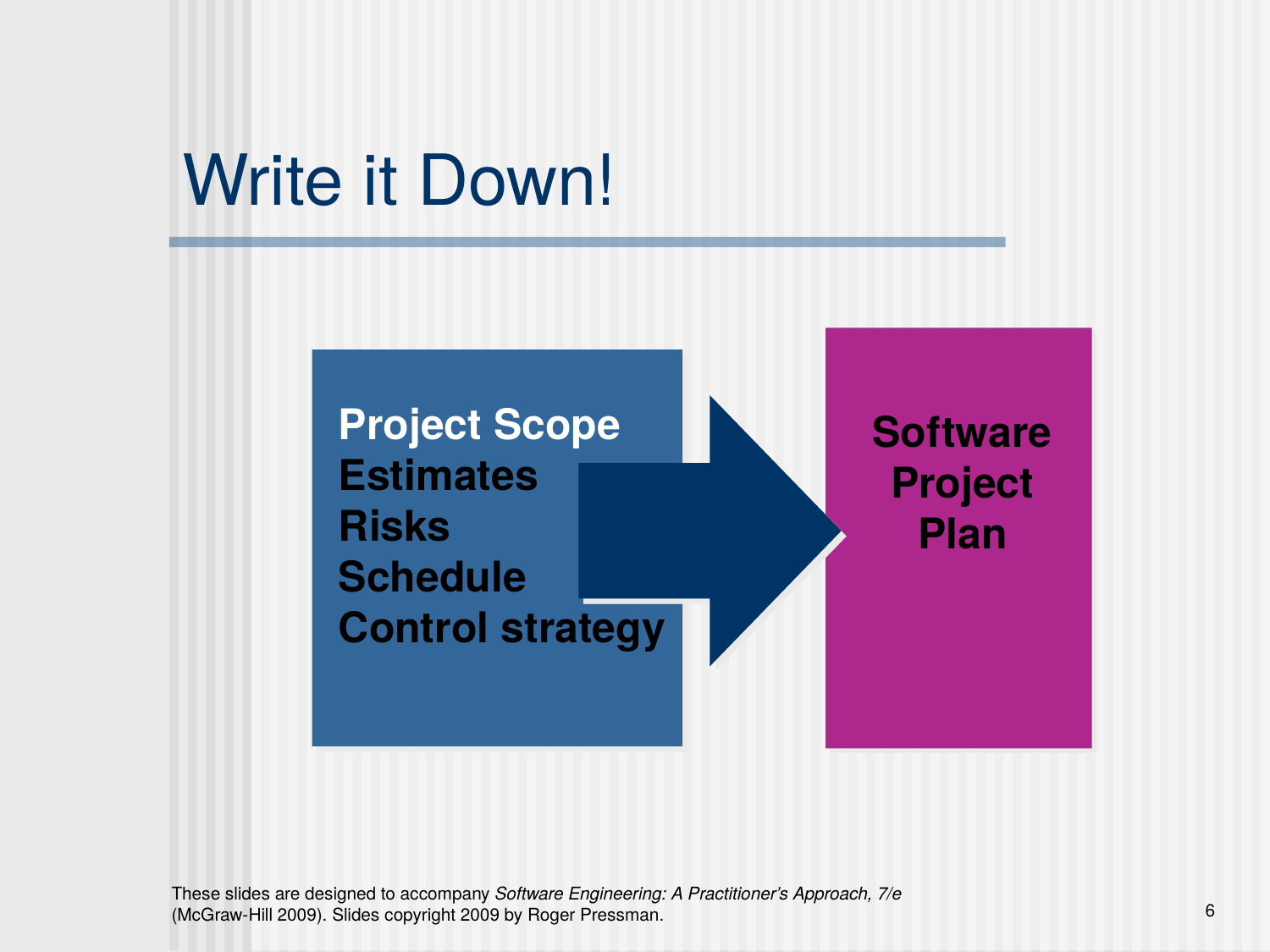

# Write it Down!

Project Scope
Estimates
Risks
Schedule
Control strategy

Software
Project
Plan
These slides are designed to accompany Software Engineering: A Practitioner’s Approach, 7/e (McGraw-Hill 2009). Slides copyright 2009 by Roger Pressman.
6